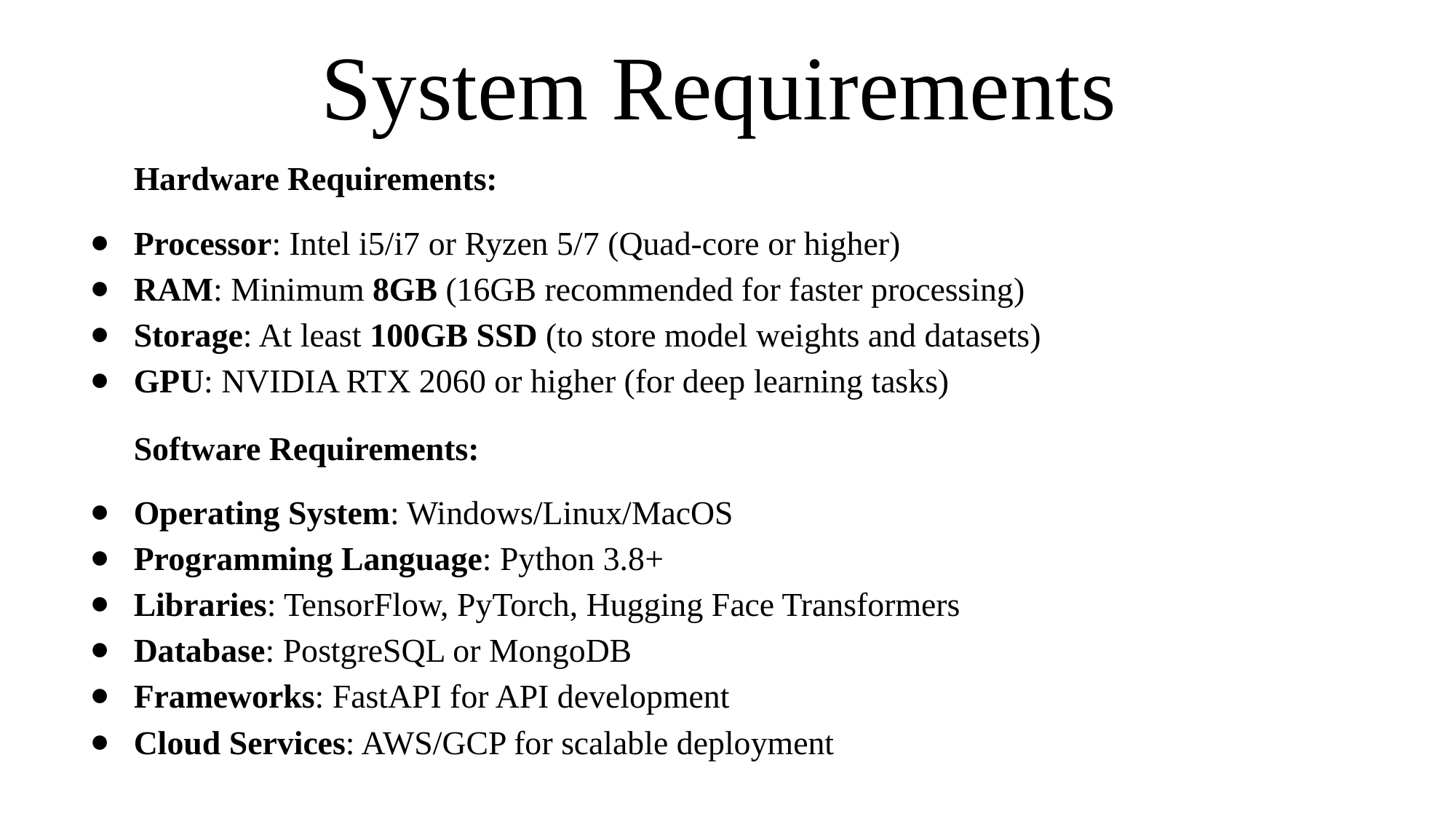

# System Requirements
Hardware Requirements:
Processor: Intel i5/i7 or Ryzen 5/7 (Quad-core or higher)
RAM: Minimum 8GB (16GB recommended for faster processing)
Storage: At least 100GB SSD (to store model weights and datasets)
GPU: NVIDIA RTX 2060 or higher (for deep learning tasks)
Software Requirements:
Operating System: Windows/Linux/MacOS
Programming Language: Python 3.8+
Libraries: TensorFlow, PyTorch, Hugging Face Transformers
Database: PostgreSQL or MongoDB
Frameworks: FastAPI for API development
Cloud Services: AWS/GCP for scalable deployment